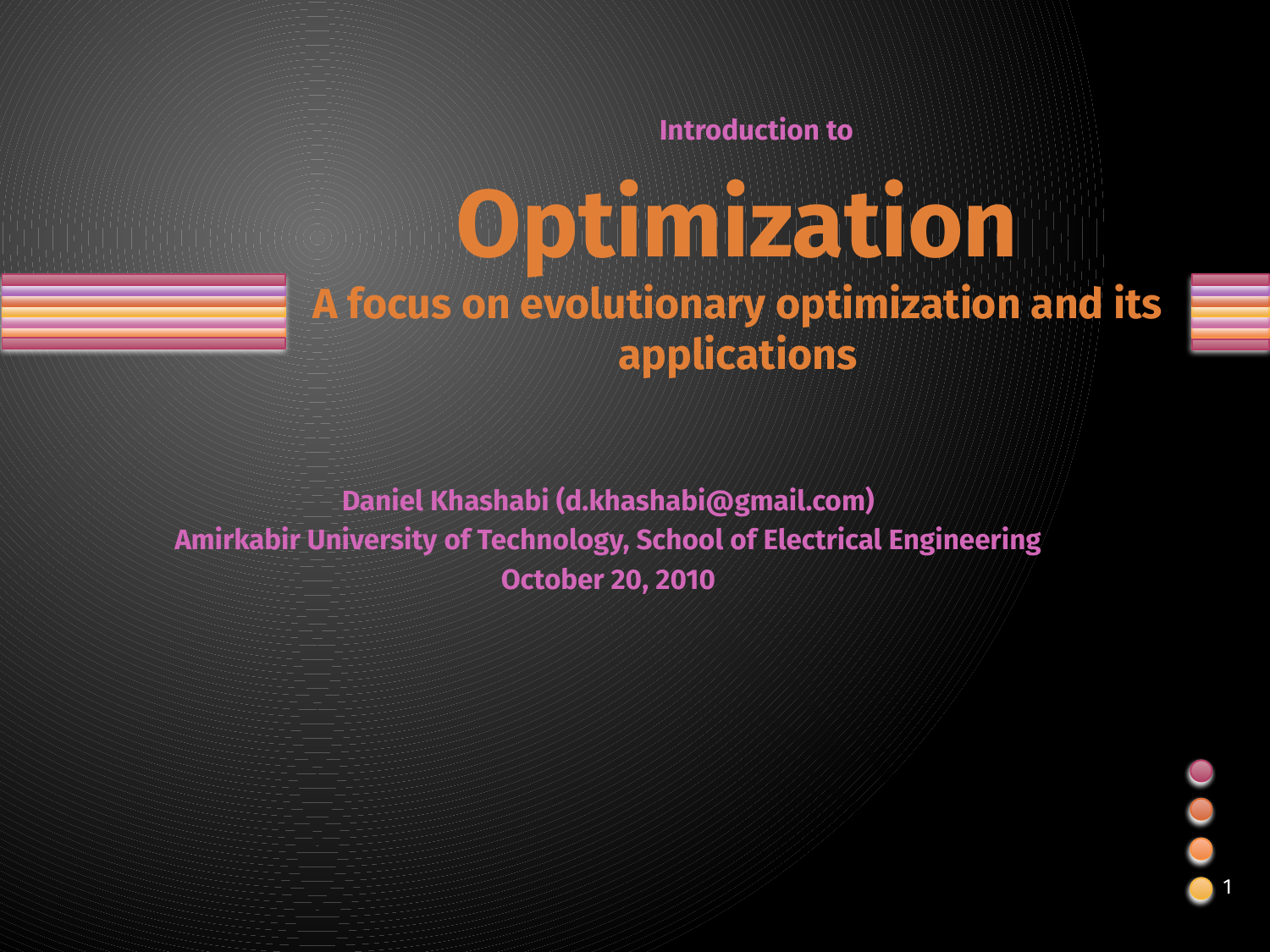

# Optimization A focus on evolutionary optimization and its applications

Introduction to
Daniel Khashabi (d.khashabi@gmail.com)
Amirkabir University of Technology, School of Electrical Engineering
October 20, 2010

1